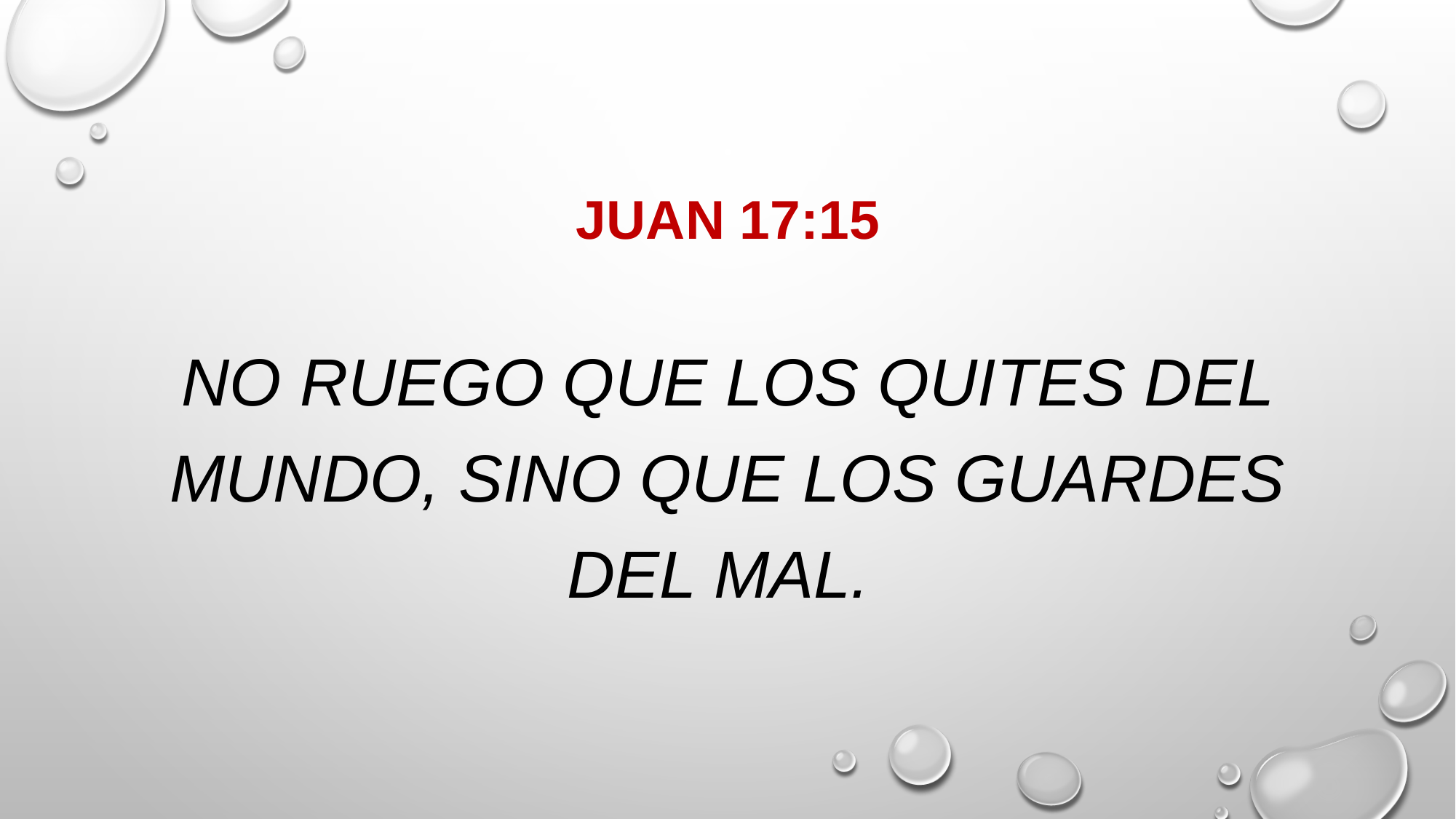

# Juan 17:15
No ruego que los quites del mundo, sino que los guardes del mal.